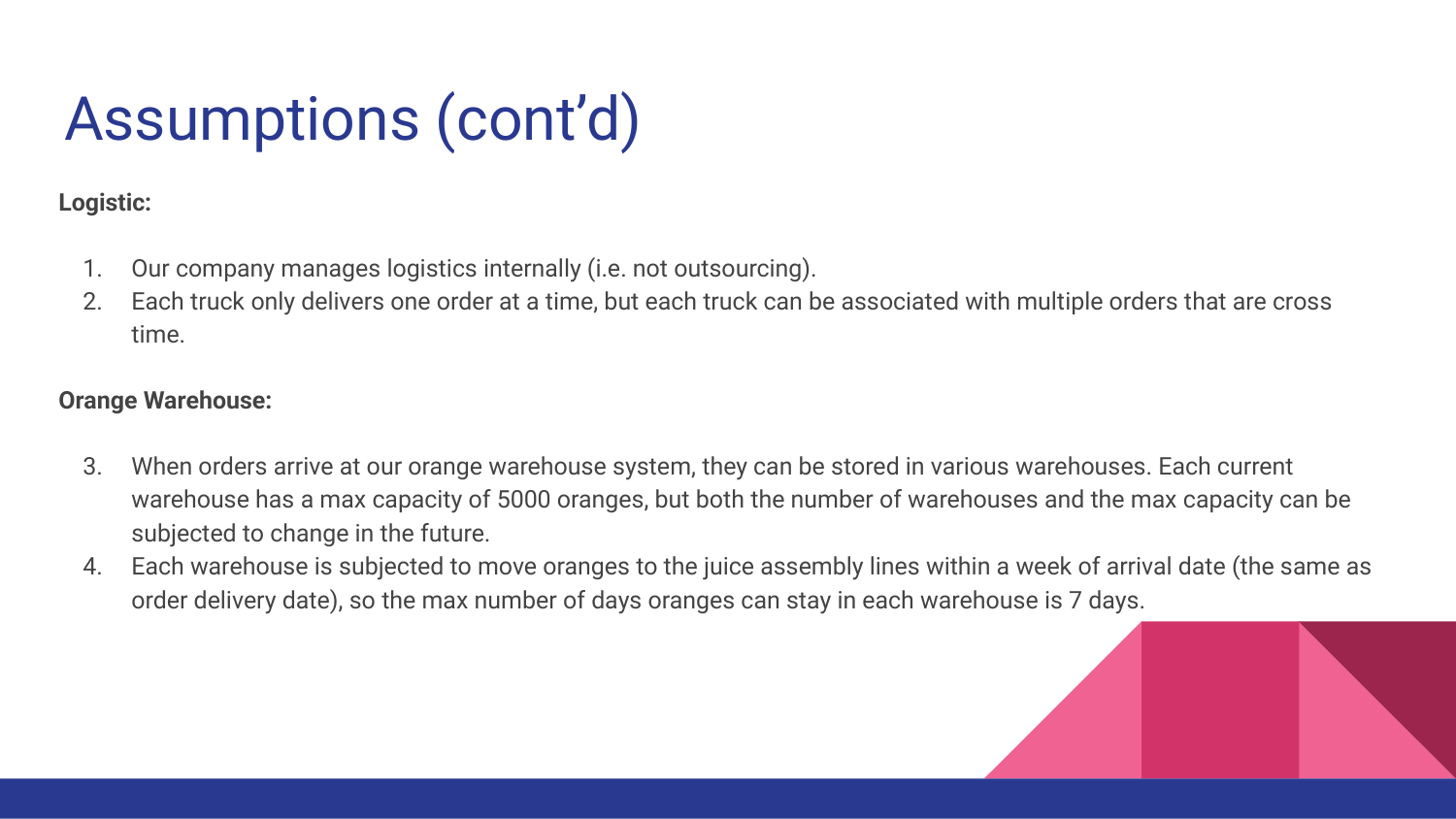

# Assumptions (cont’d)
Logistic:
Our company manages logistics internally (i.e. not outsourcing).
Each truck only delivers one order at a time, but each truck can be associated with multiple orders that are cross time.
Orange Warehouse:
When orders arrive at our orange warehouse system, they can be stored in various warehouses. Each current warehouse has a max capacity of 5000 oranges, but both the number of warehouses and the max capacity can be subjected to change in the future.
Each warehouse is subjected to move oranges to the juice assembly lines within a week of arrival date (the same as order delivery date), so the max number of days oranges can stay in each warehouse is 7 days.